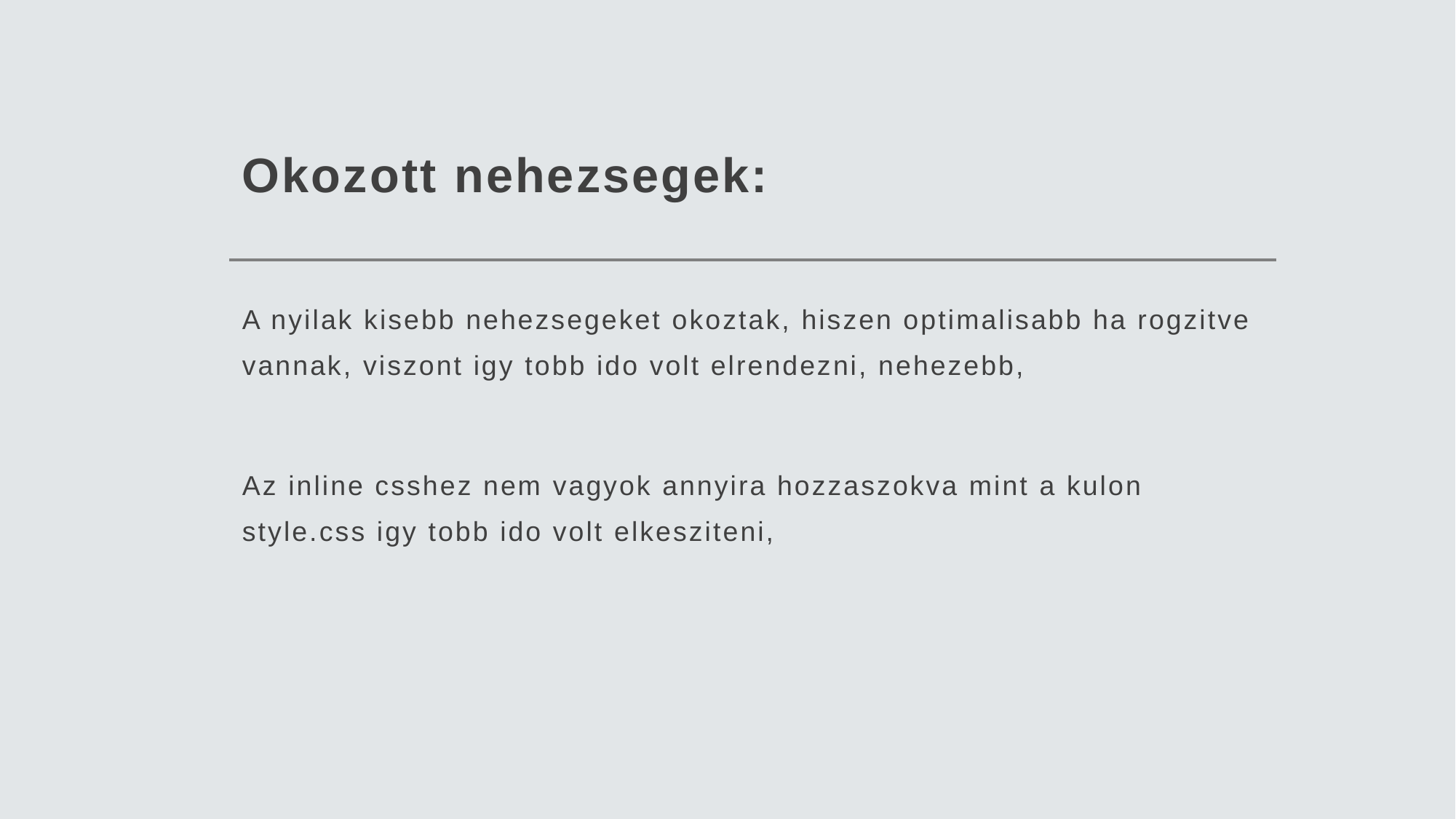

# Okozott nehezsegek:
A nyilak kisebb nehezsegeket okoztak, hiszen optimalisabb ha rogzitve vannak, viszont igy tobb ido volt elrendezni, nehezebb,

Az inline csshez nem vagyok annyira hozzaszokva mint a kulon style.css igy tobb ido volt elkesziteni,